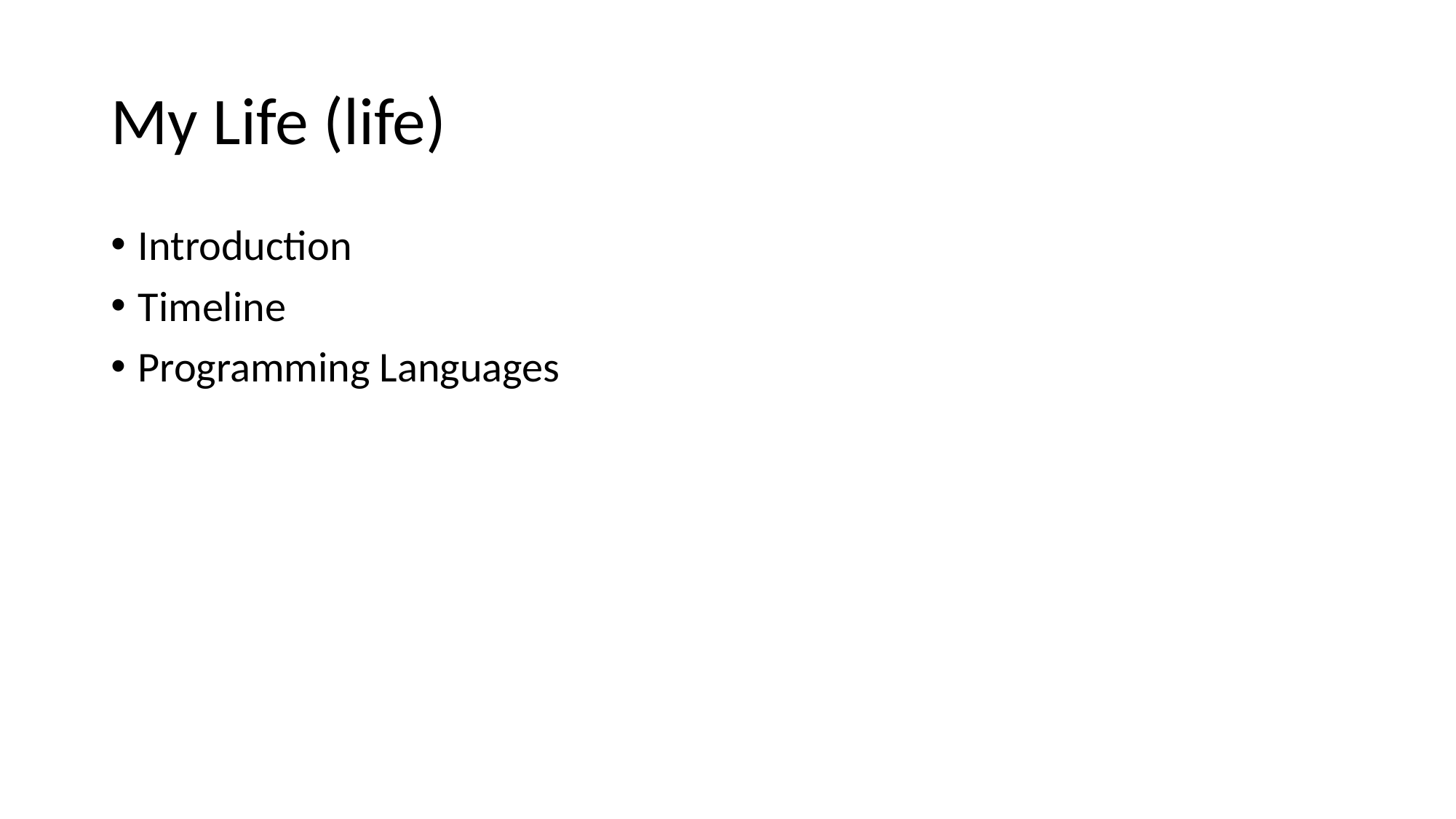

# My Life (life)
Introduction
Timeline
Programming Languages